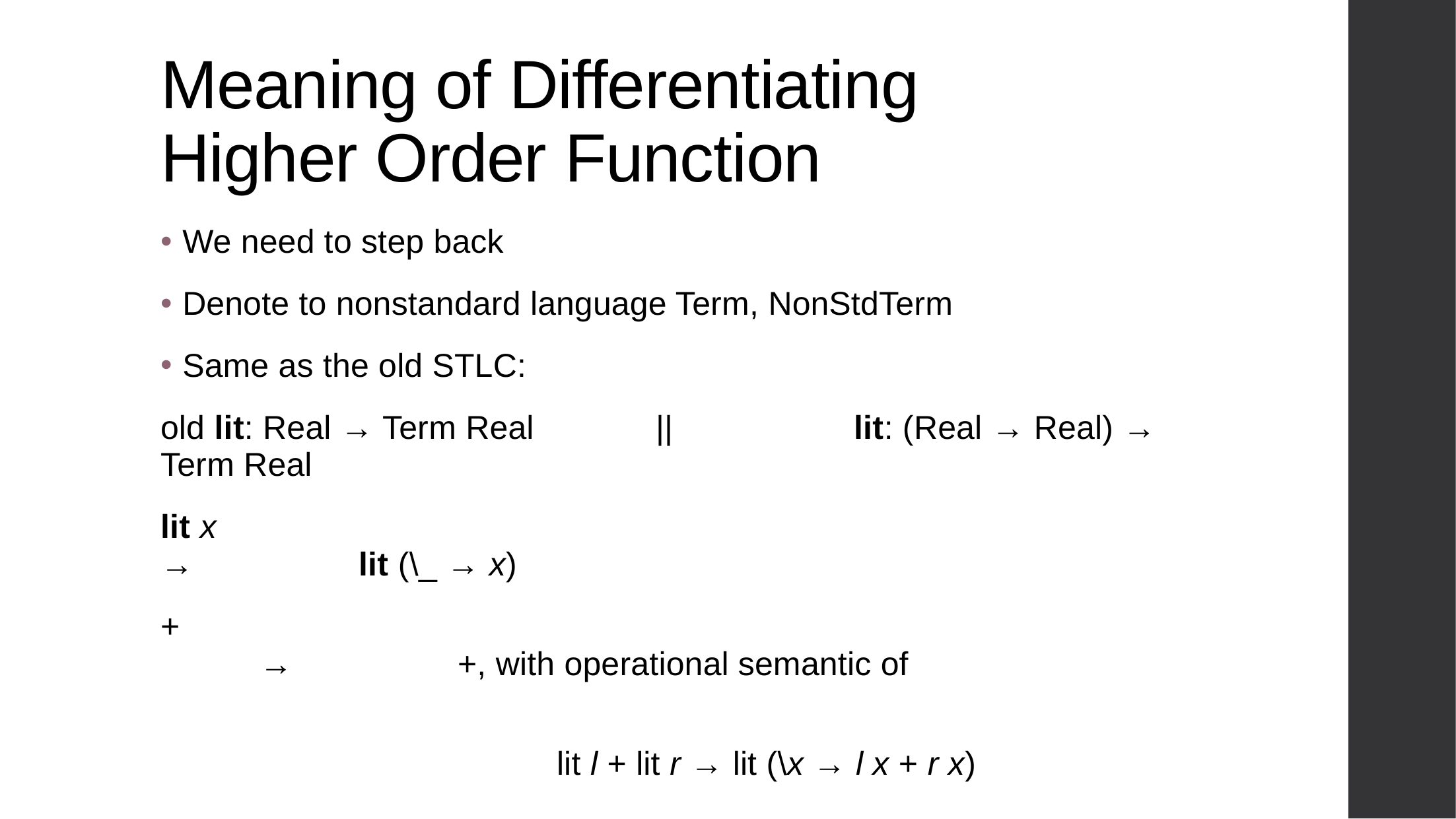

# Meaning of Differentiating Higher Order Function
We need to step back
Denote to nonstandard language Term, NonStdTerm
Same as the old STLC:
old lit: Real → Term Real		||		lit: (Real → Real) → Term Real
lit x										→		lit (\_ → x)
+											→		+, with operational semantic of
														lit l + lit r → lit (\x → l x + r x)